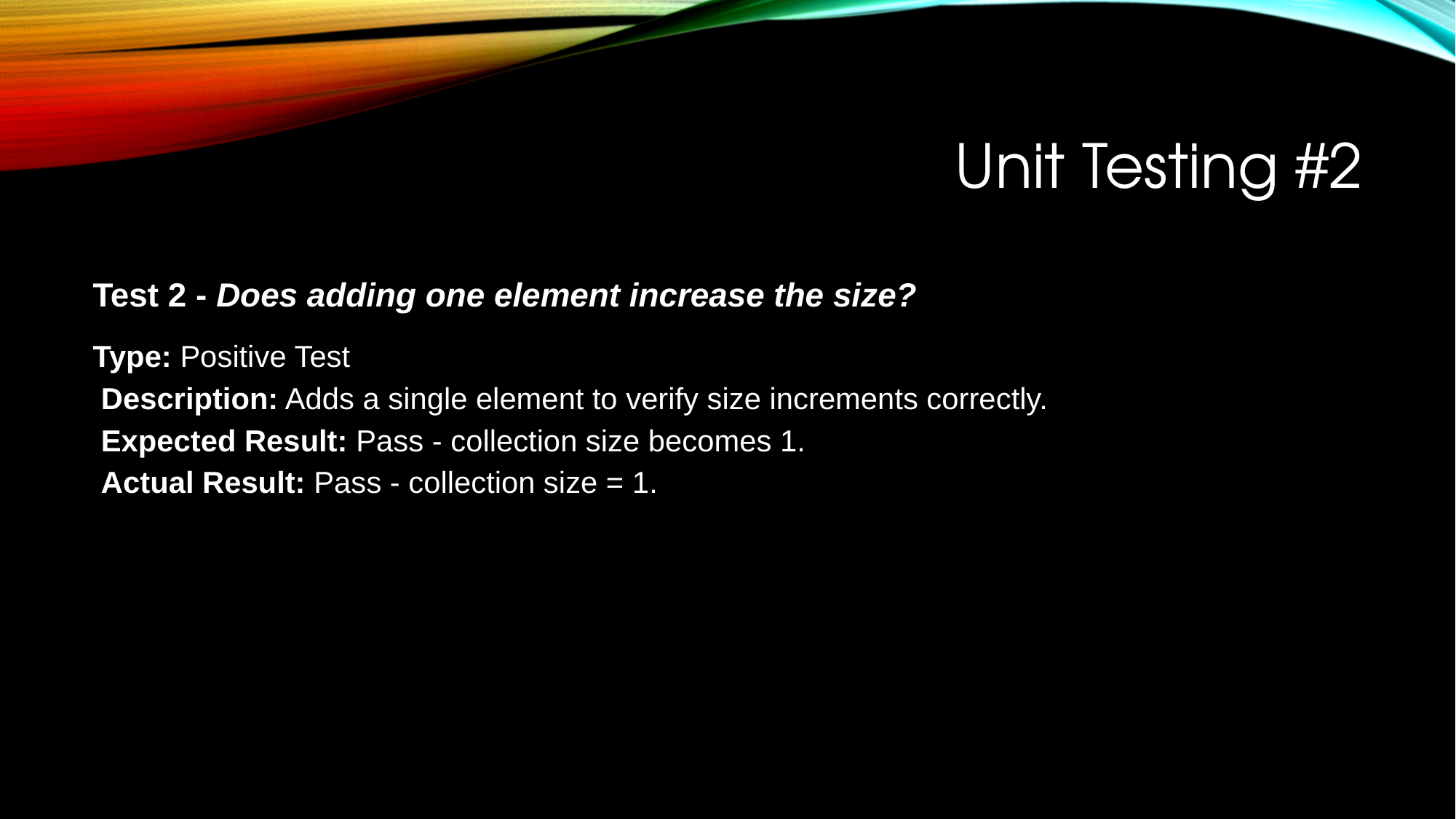

# Unit Testing #2
Test 2 - Does adding one element increase the size?
Type: Positive Test
 Description: Adds a single element to verify size increments correctly.
 Expected Result: Pass - collection size becomes 1.
 Actual Result: Pass - collection size = 1.